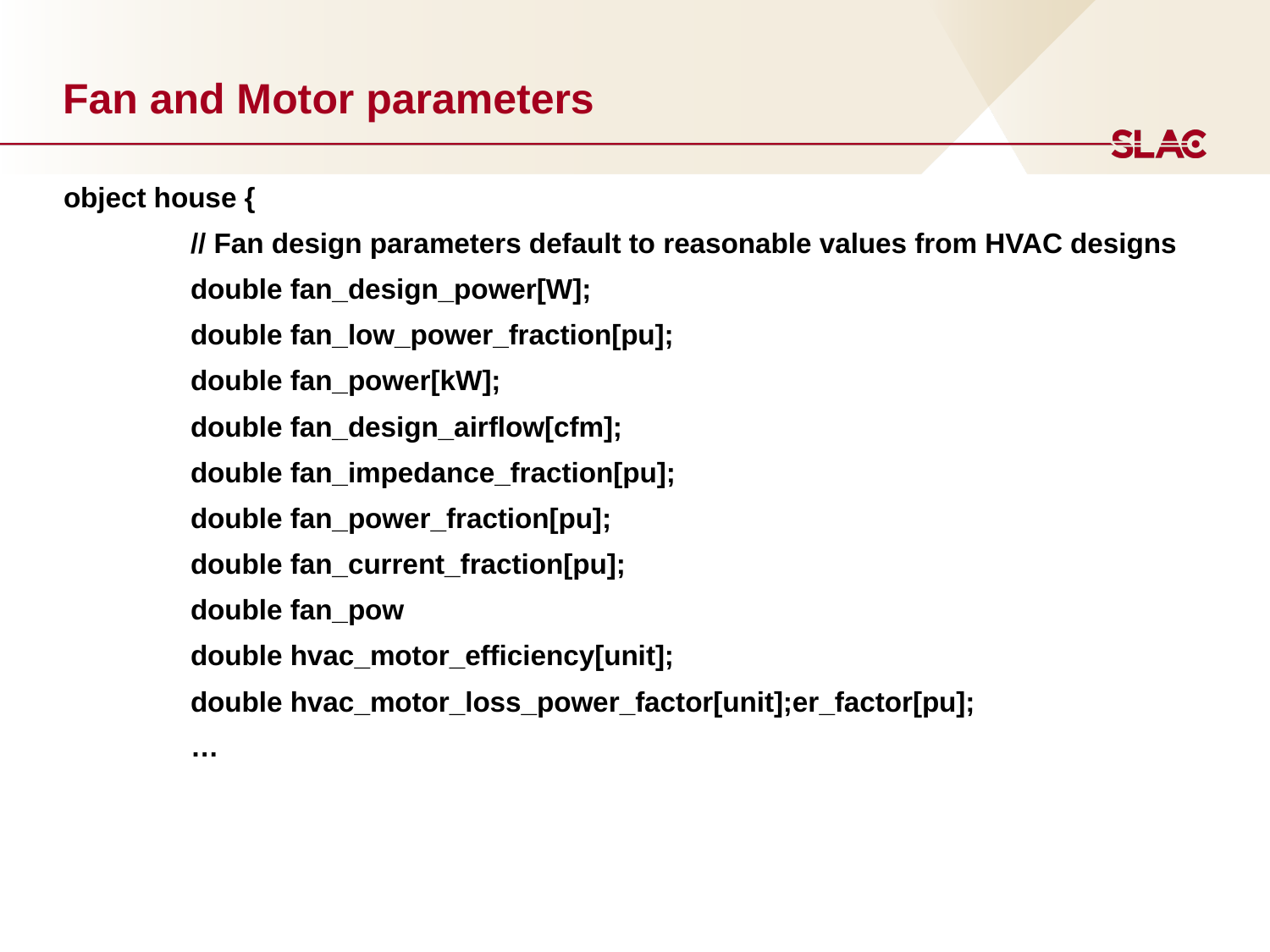

# Fan and Motor parameters
object house {
	// Fan design parameters default to reasonable values from HVAC designs
	double fan_design_power[W];
	double fan_low_power_fraction[pu];
	double fan_power[kW];
	double fan_design_airflow[cfm];
	double fan_impedance_fraction[pu];
	double fan_power_fraction[pu];
	double fan_current_fraction[pu];
	double fan_pow
	double hvac_motor_efficiency[unit];
	double hvac_motor_loss_power_factor[unit];er_factor[pu];
	…